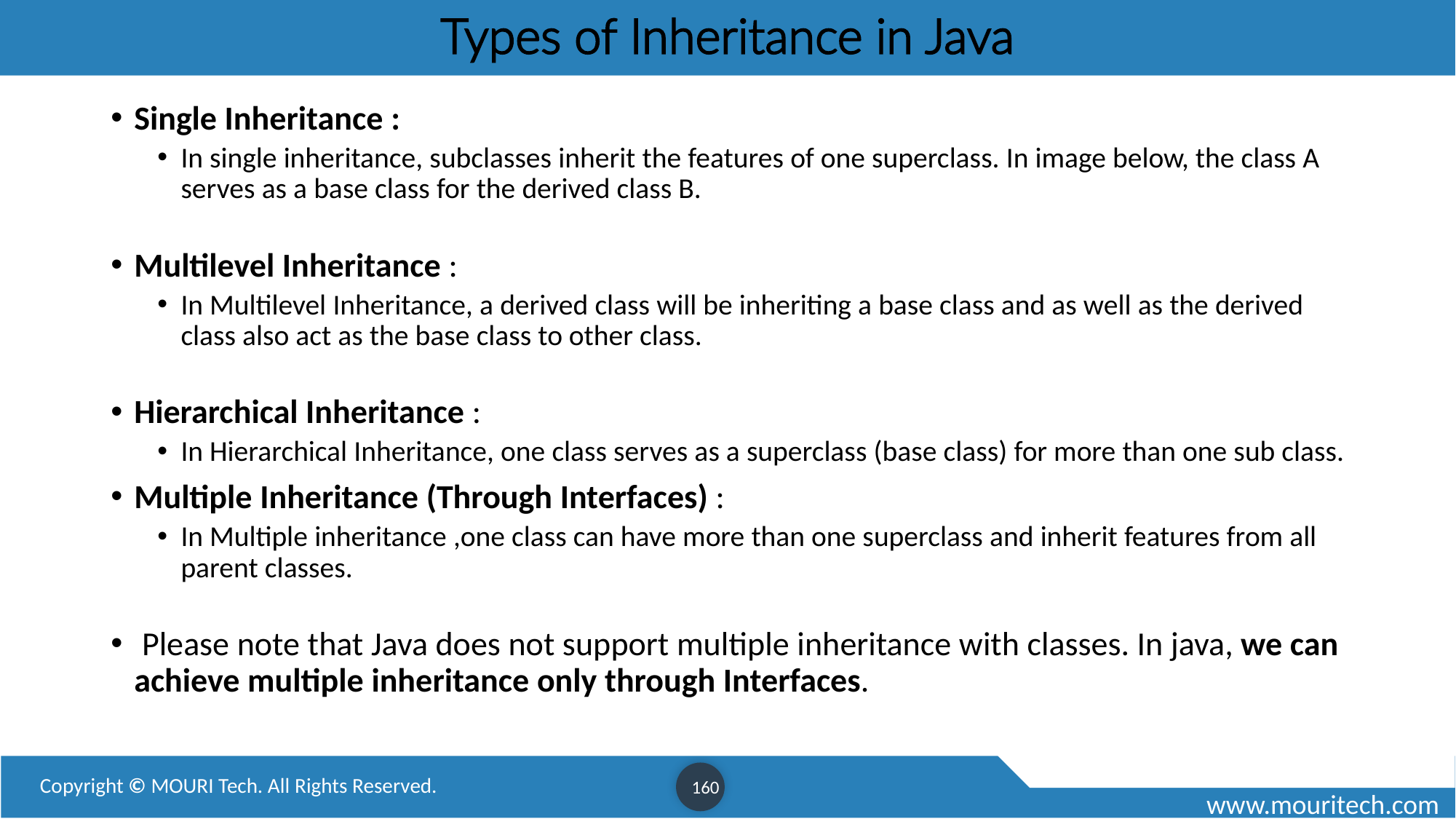

# Types of Inheritance in Java
Single Inheritance :
In single inheritance, subclasses inherit the features of one superclass. In image below, the class A serves as a base class for the derived class B.
Multilevel Inheritance :
In Multilevel Inheritance, a derived class will be inheriting a base class and as well as the derived class also act as the base class to other class.
Hierarchical Inheritance :
In Hierarchical Inheritance, one class serves as a superclass (base class) for more than one sub class.
Multiple Inheritance (Through Interfaces) :
In Multiple inheritance ,one class can have more than one superclass and inherit features from all parent classes.
 Please note that Java does not support multiple inheritance with classes. In java, we can achieve multiple inheritance only through Interfaces.

160